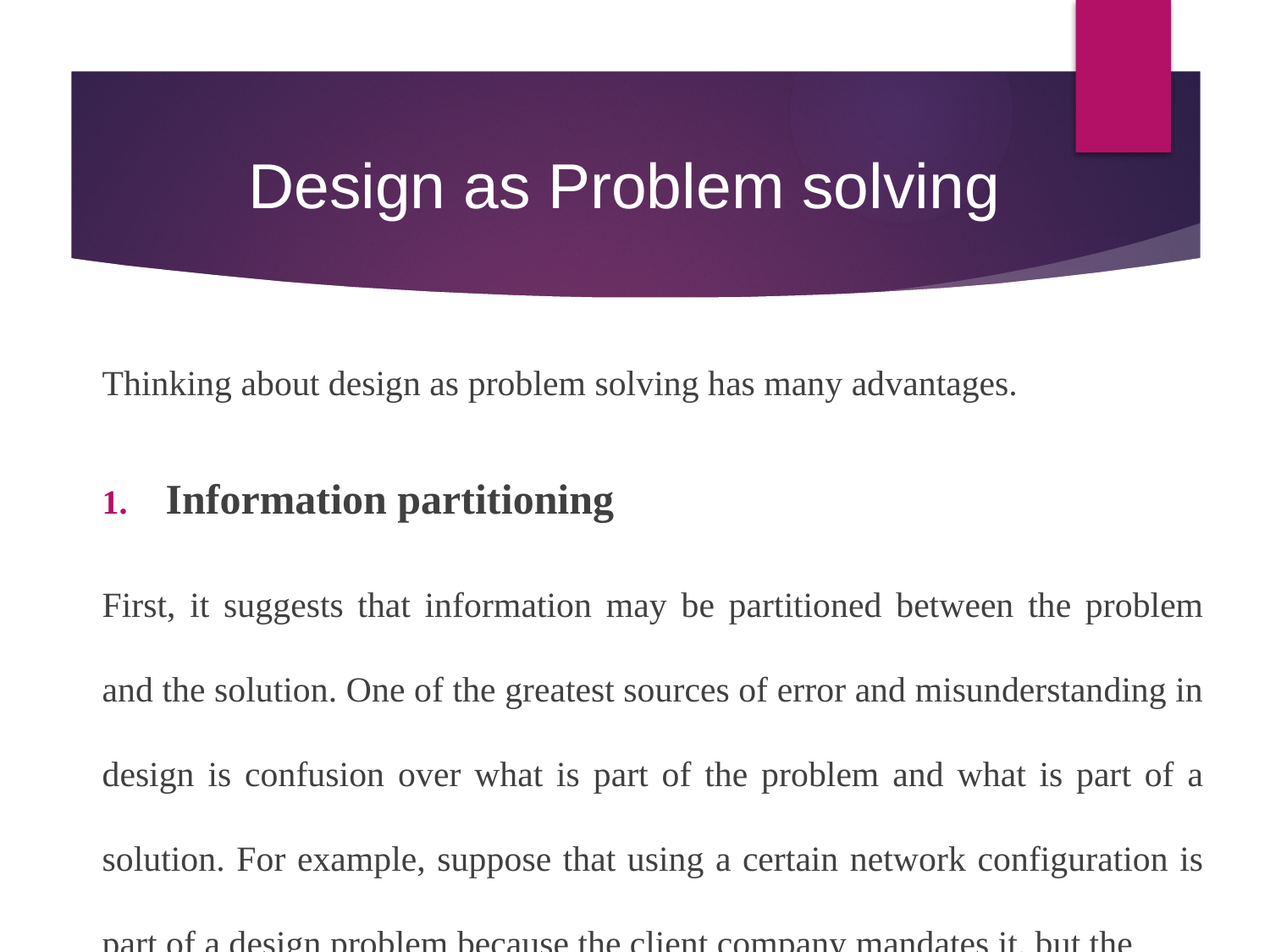

Design as Problem solving
Thinking about design as problem solving has many advantages.
Information partitioning
First, it suggests that information may be partitioned between the problem and the solution. One of the greatest sources of error and misunderstanding in design is confusion over what is part of the problem and what is part of a solution. For example, suppose that using a certain network configuration is part of a design problem because the client company mandates it, but the